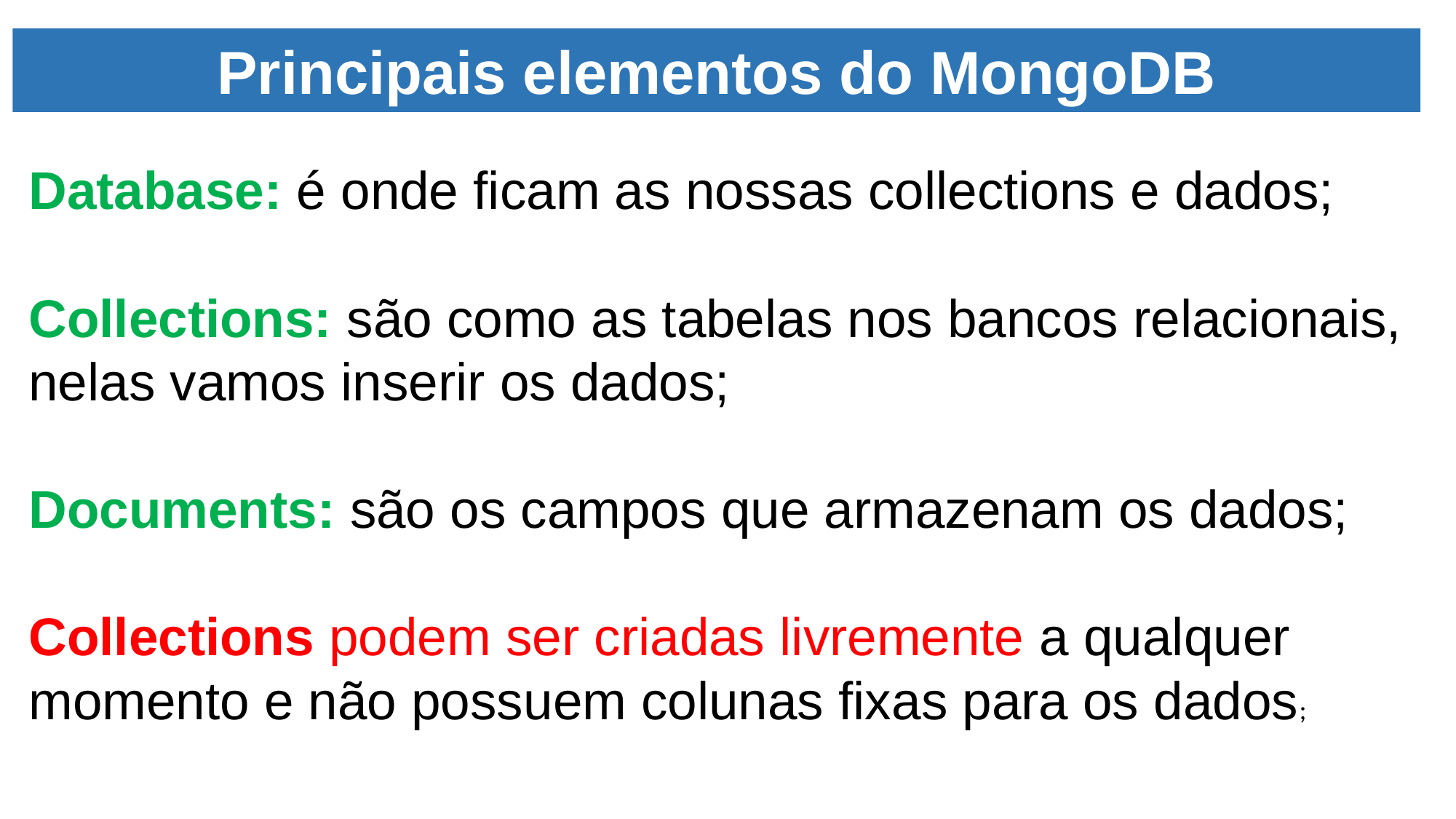

Principais elementos do MongoDB
Database: é onde ficam as nossas collections e dados;

Collections: são como as tabelas nos bancos relacionais, nelas vamos inserir os dados;

Documents: são os campos que armazenam os dados;

Collections podem ser criadas livremente a qualquer momento e não possuem colunas fixas para os dados;